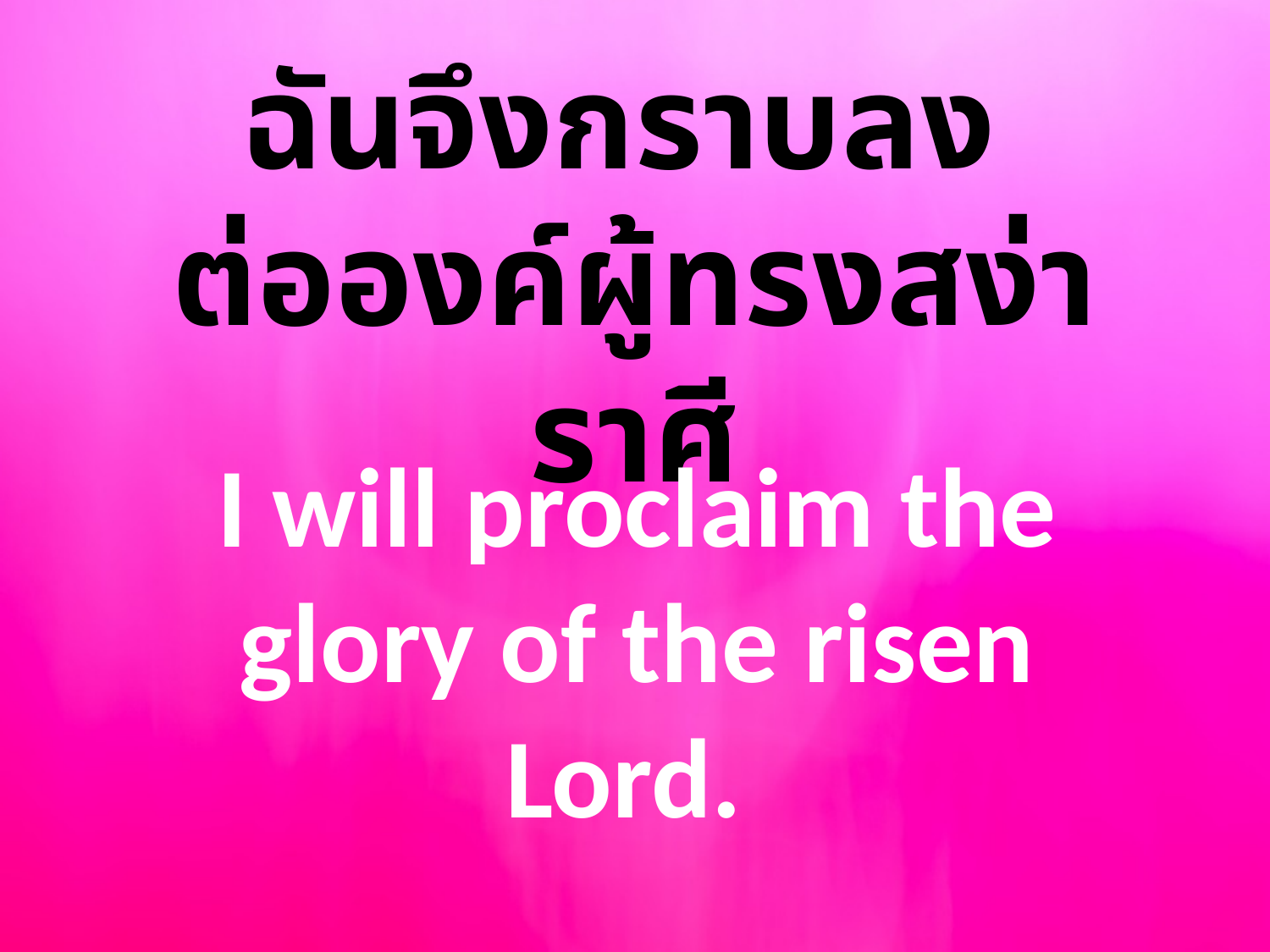

ฉันจึงกราบลง
ต่อองค์ผู้ทรงสง่าราศี
I will proclaim the glory of the risen Lord.